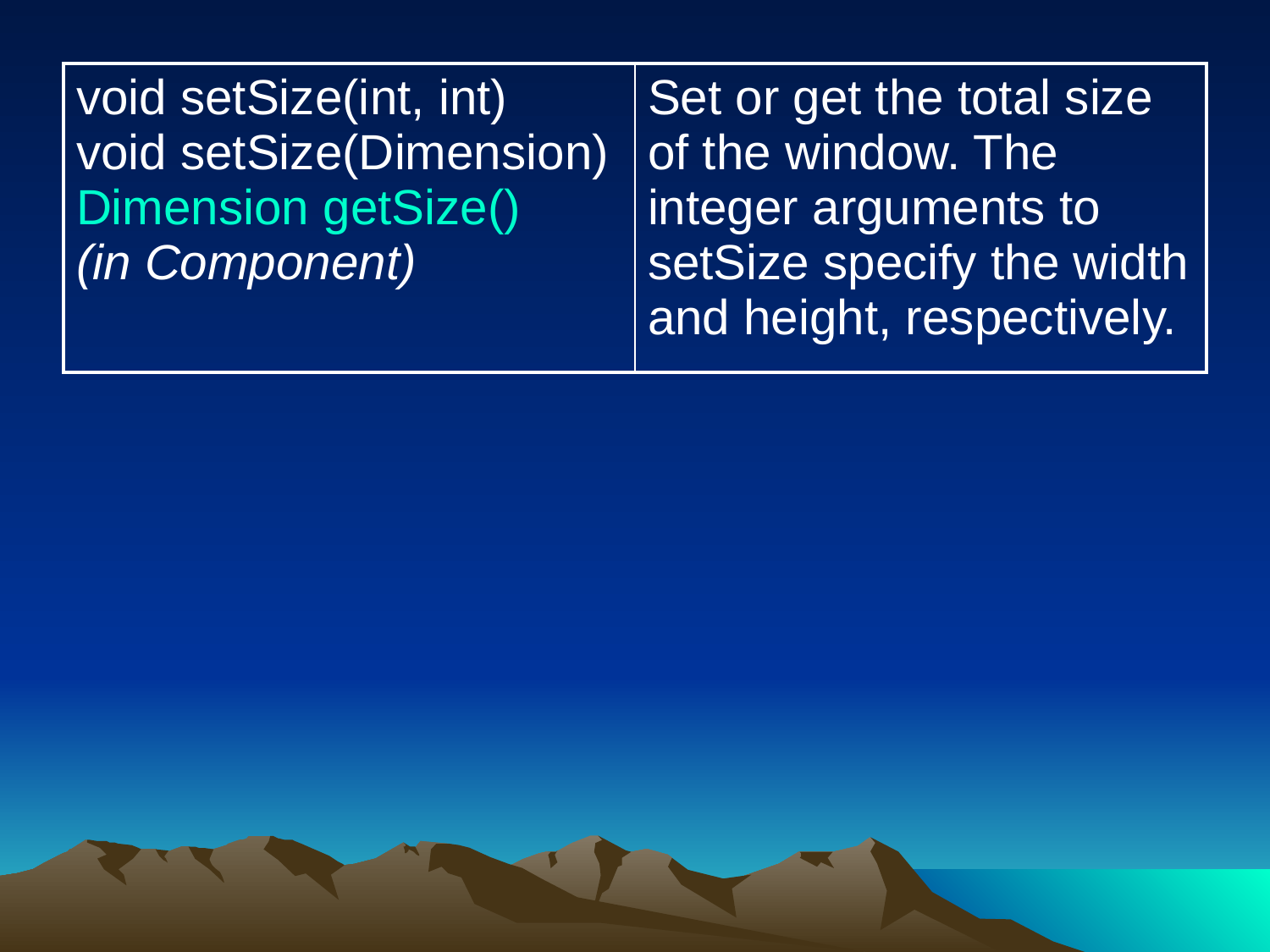

| void setSize(int, int) void setSize(Dimension) Dimension getSize() (in Component) | Set or get the total size of the window. The integer arguments to setSize specify the width and height, respectively. |
| --- | --- |